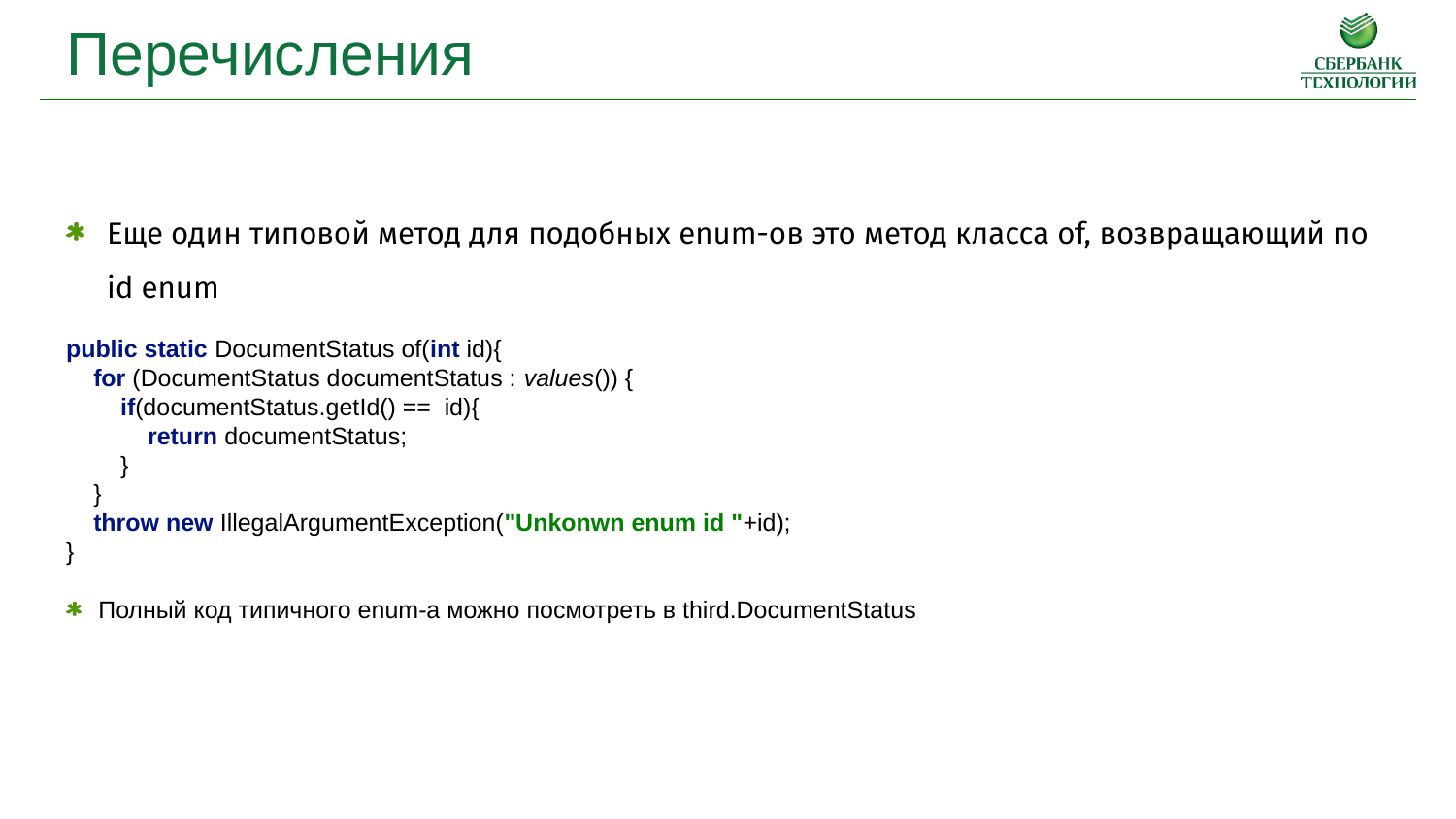

Перечисления
Еще один типовой метод для подобных enum-ов это метод класса of, возвращающий по id enum

public static DocumentStatus of(int id){
    for (DocumentStatus documentStatus : values()) {
        if(documentStatus.getId() ==  id){
            return documentStatus;
        }
    }
    throw new IllegalArgumentException("Unkonwn enum id "+id);
}

Полный код типичного enum-а можно посмотреть в third.DocumentStatus